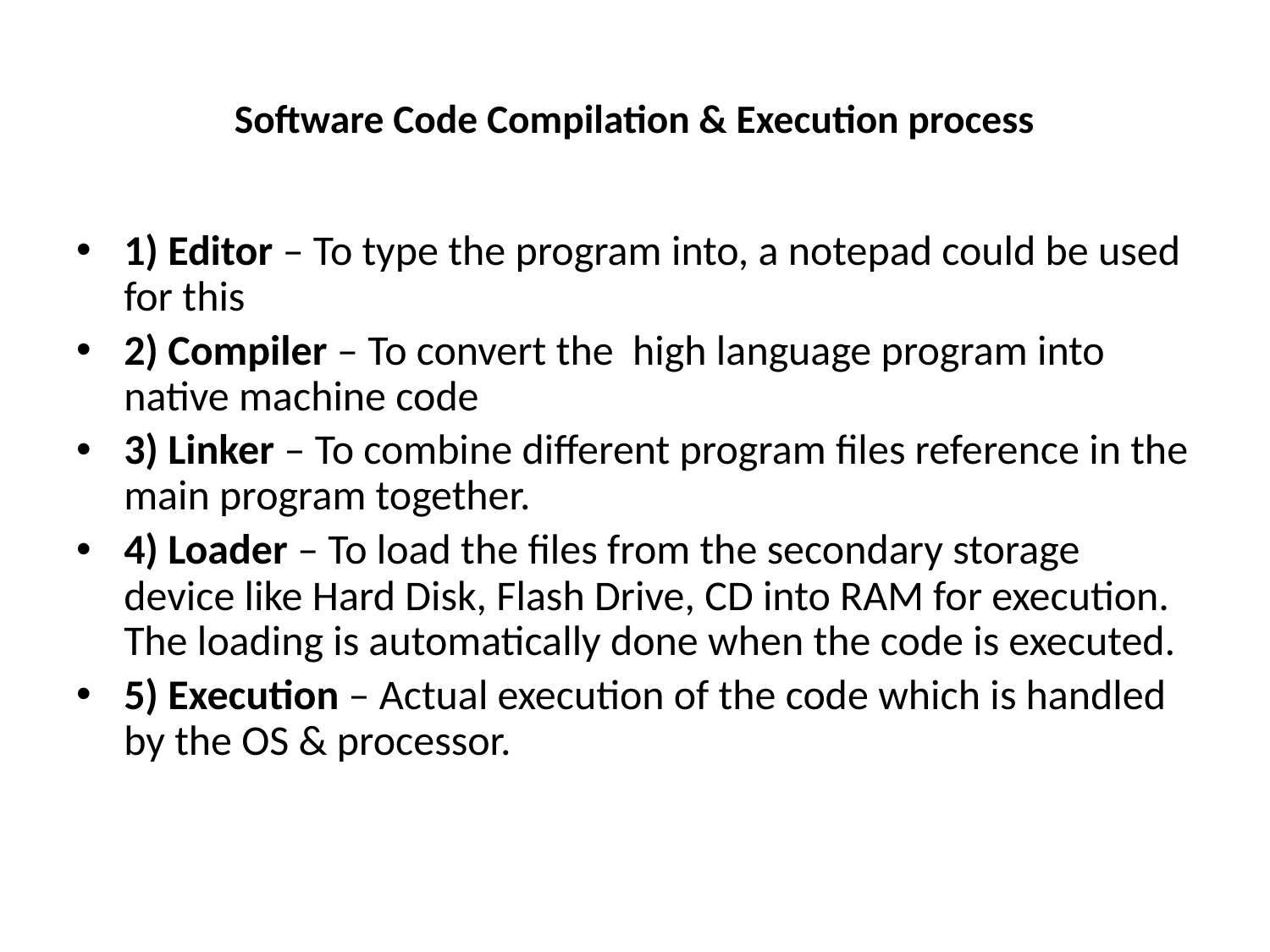

# Software Code Compilation & Execution process
1) Editor – To type the program into, a notepad could be used for this
2) Compiler – To convert the  high language program into native machine code
3) Linker – To combine different program files reference in the main program together.
4) Loader – To load the files from the secondary storage device like Hard Disk, Flash Drive, CD into RAM for execution. The loading is automatically done when the code is executed.
5) Execution – Actual execution of the code which is handled by the OS & processor.